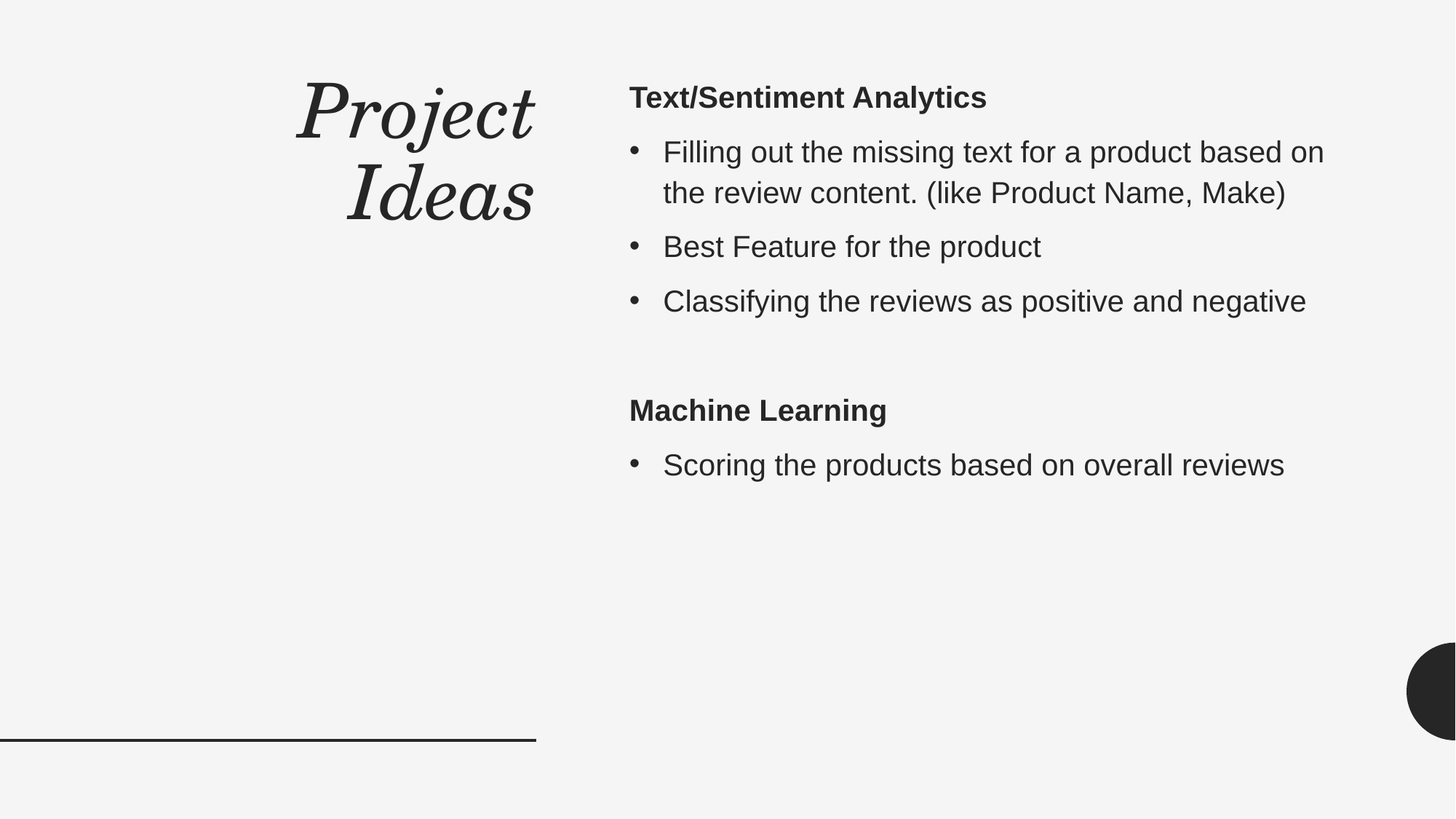

# Project Ideas
Text/Sentiment Analytics
Filling out the missing text for a product based on the review content. (like Product Name, Make)
Best Feature for the product
Classifying the reviews as positive and negative

Machine Learning
Scoring the products based on overall reviews